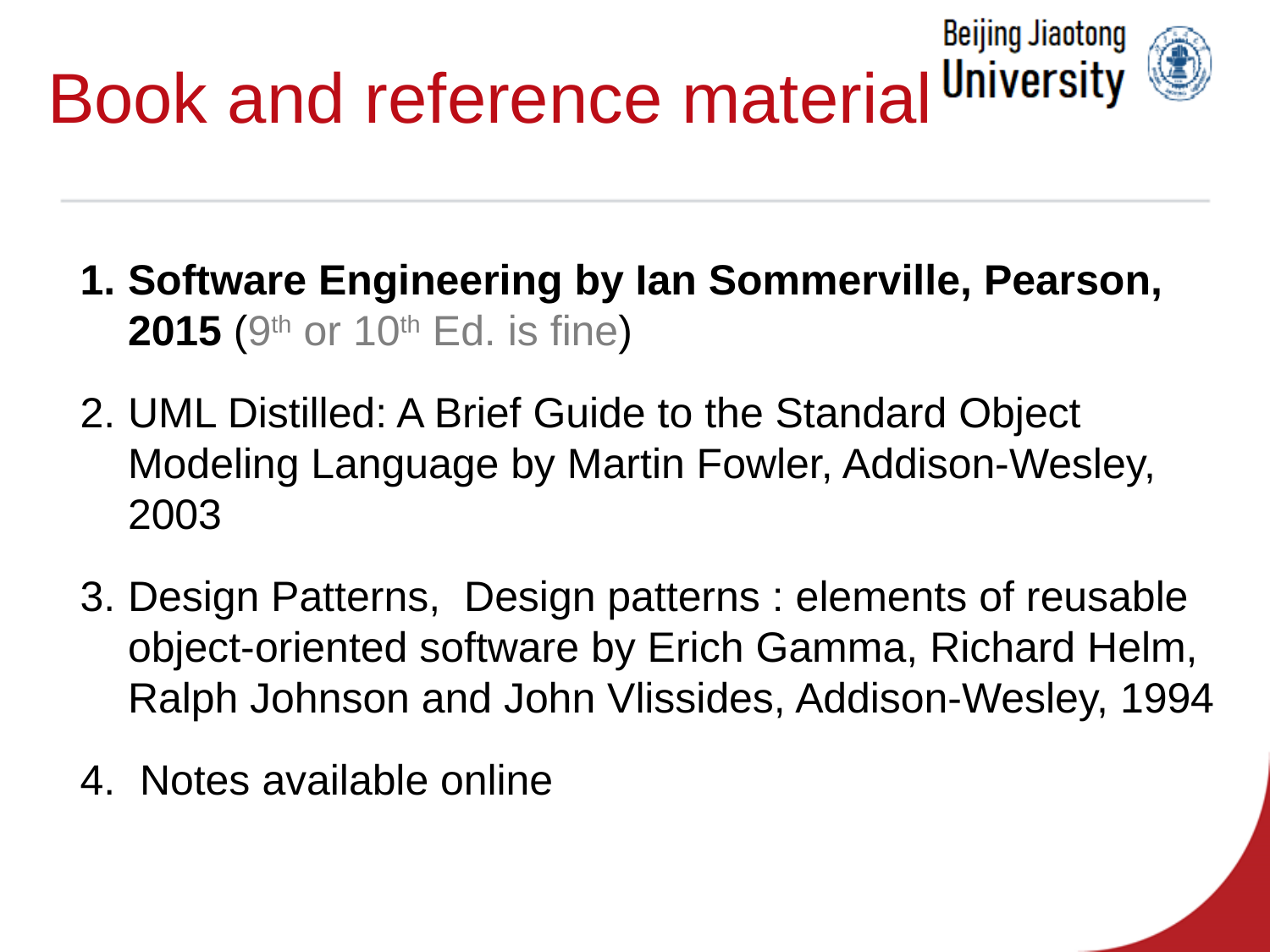

# Book and reference material
Software Engineering by Ian Sommerville, Pearson, 2015 (9th or 10th Ed. is fine)
UML Distilled: A Brief Guide to the Standard Object Modeling Language by Martin Fowler, Addison-Wesley, 2003
Design Patterns,  Design patterns : elements of reusable object-oriented software by Erich Gamma, Richard Helm, Ralph Johnson and John Vlissides, Addison-Wesley, 1994
 Notes available online
Overview                              CSc240 Software Design
4